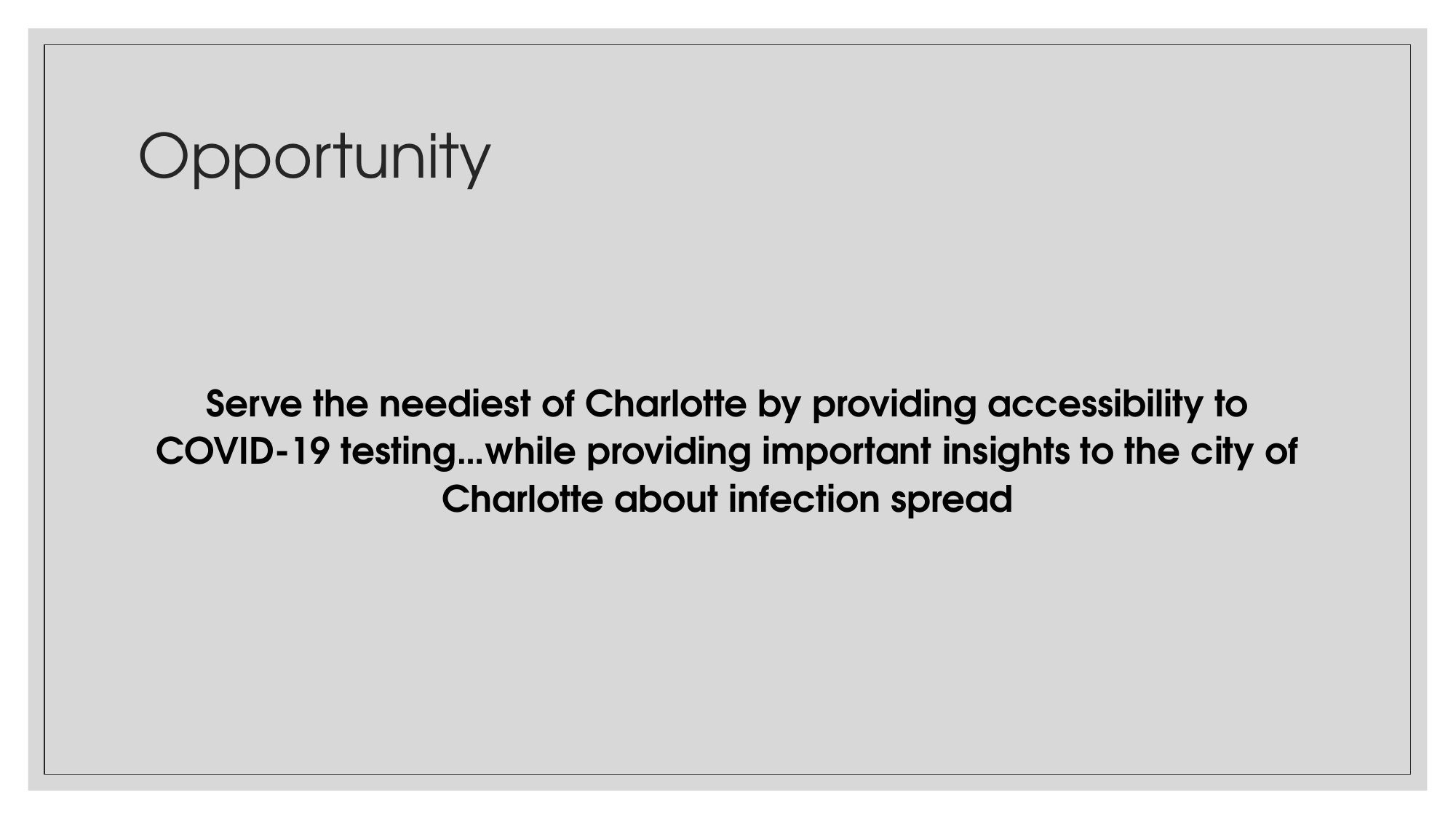

# Opportunity

Serve the neediest of Charlotte by providing accessibility to COVID-19 testing…while providing important insights to the city of Charlotte about infection spread